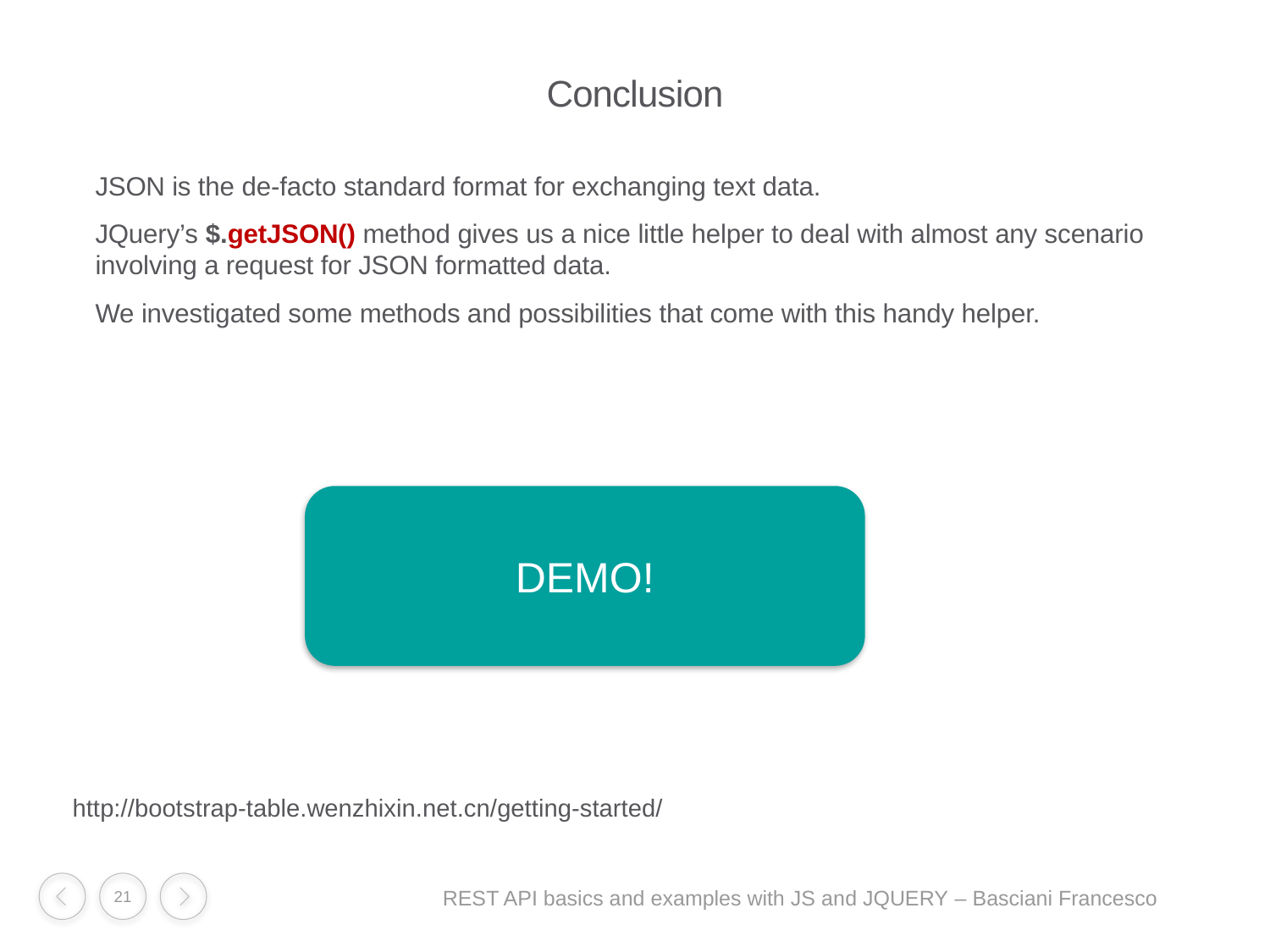

# Conclusion
JSON is the de-facto standard format for exchanging text data.
JQuery’s $.getJSON() method gives us a nice little helper to deal with almost any scenario involving a request for JSON formatted data.
We investigated some methods and possibilities that come with this handy helper.
DEMO!
http://bootstrap-table.wenzhixin.net.cn/getting-started/